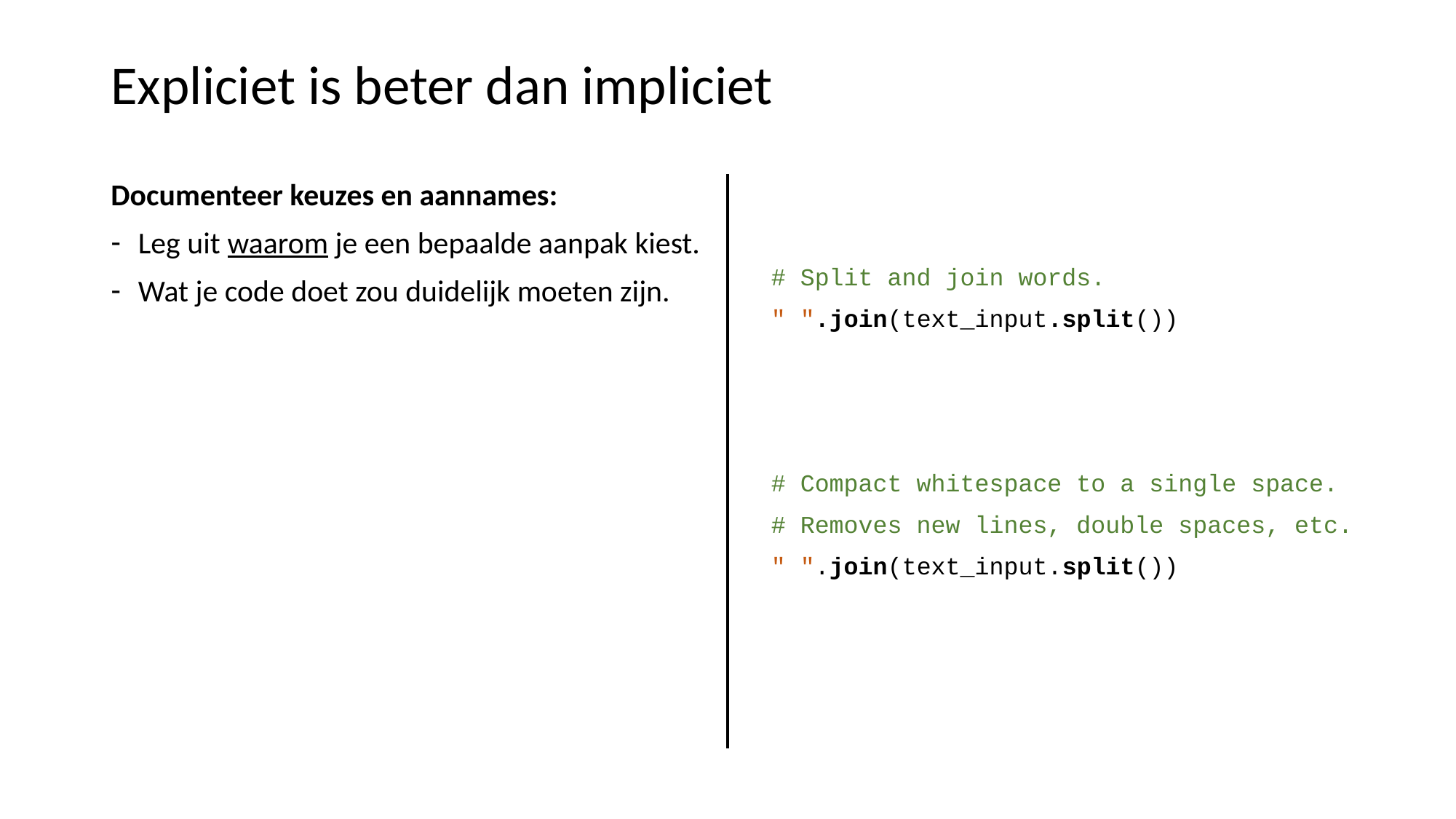

# Expliciet is beter dan impliciet
Documenteer keuzes en aannames:
Leg uit waarom je een bepaalde aanpak kiest.
Wat je code doet zou duidelijk moeten zijn.

# Split and join words.
" ".join(text_input.split())

# Compact whitespace to a single space.
# Removes new lines, double spaces, etc.
" ".join(text_input.split())